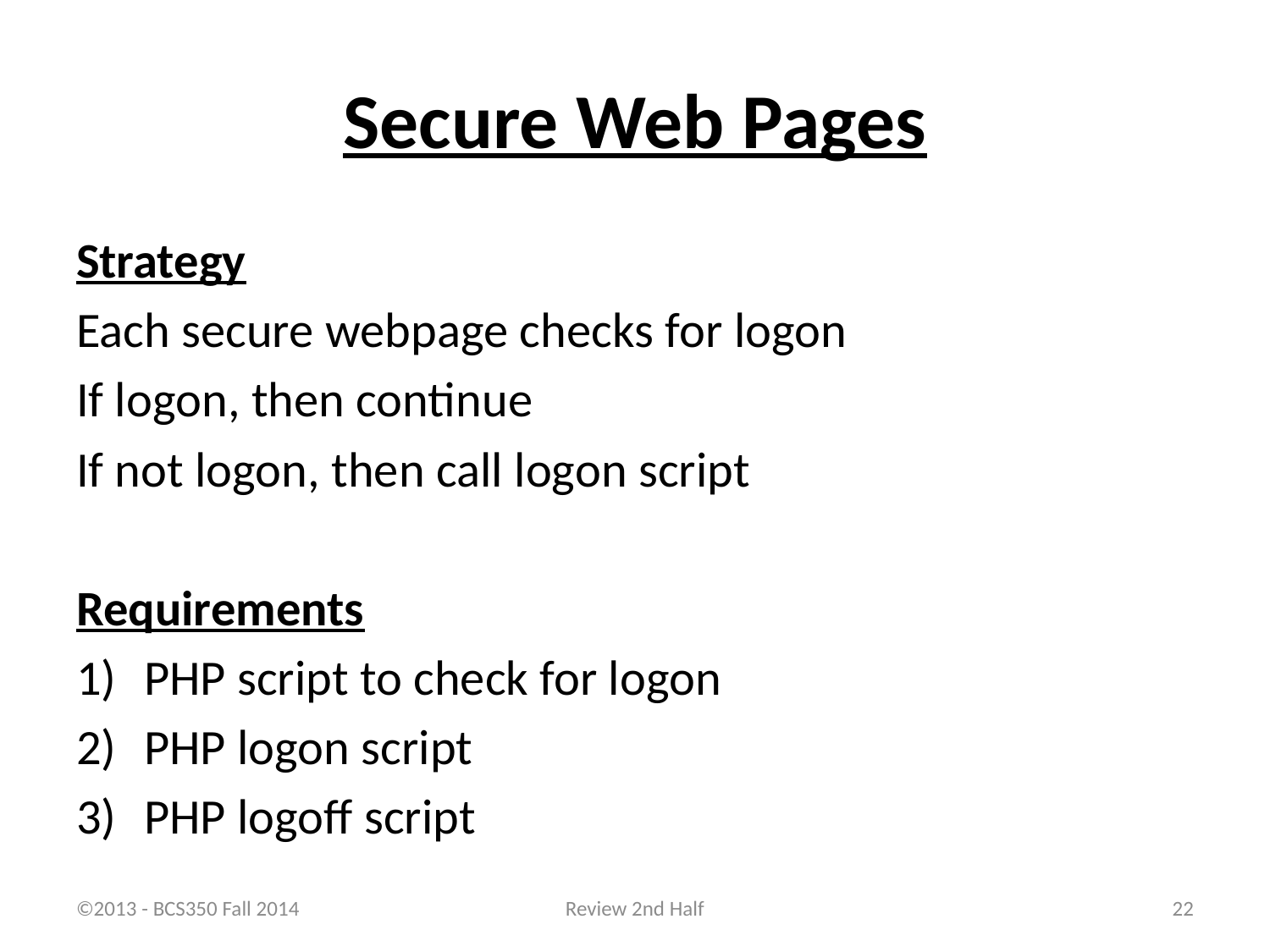

# Secure Web Pages
Strategy
Each secure webpage checks for logon
If logon, then continue
If not logon, then call logon script

Requirements
PHP script to check for logon
PHP logon script
PHP logoff script
©2013 - BCS350 Fall 2014
Review 2nd Half
22